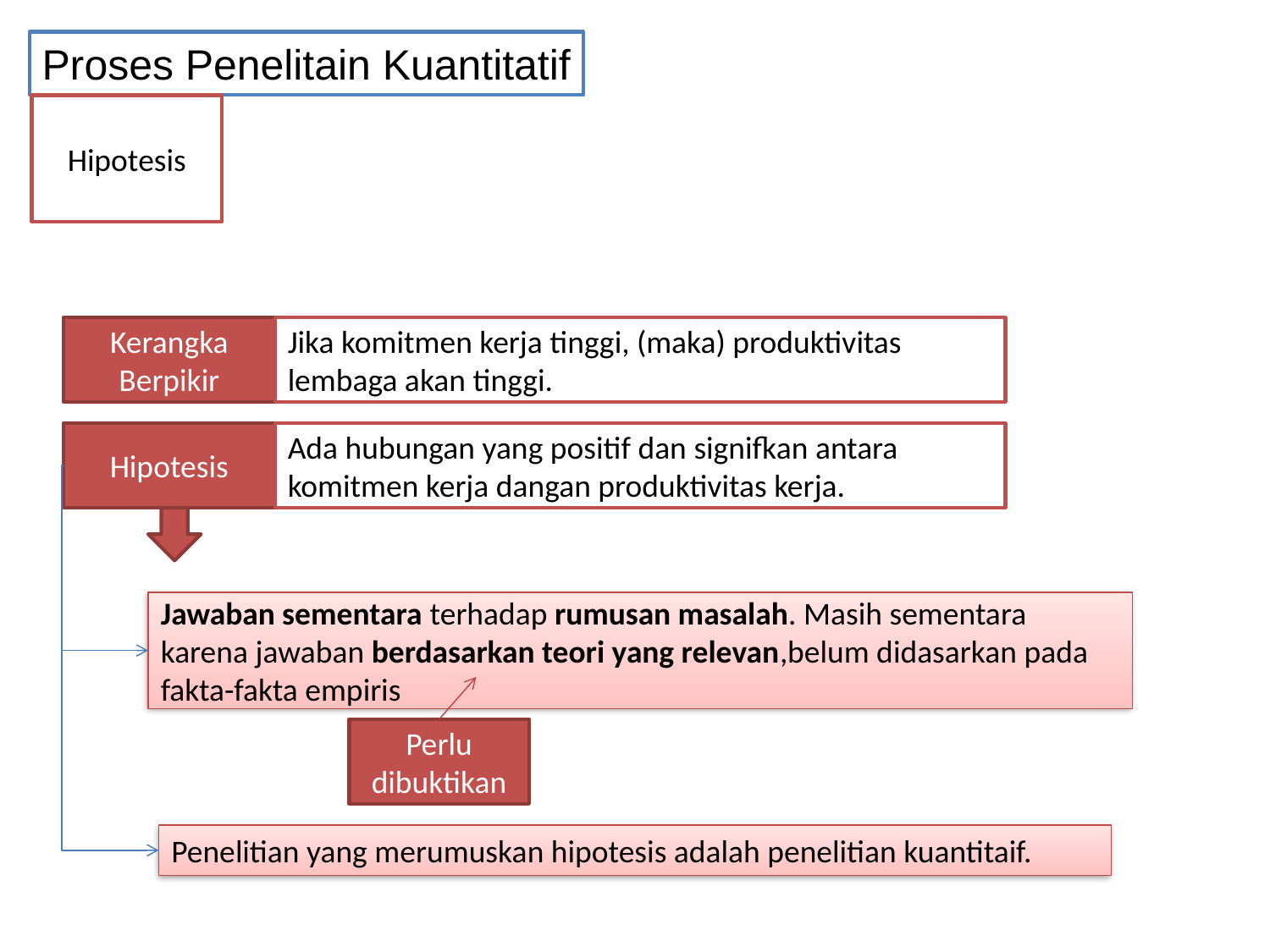

Proses Penelitain Kuantitatif
Hipotesis
Kerangka Berpikir
Jika komitmen kerja tinggi, (maka) produktivitas lembaga akan tinggi.
Hipotesis
Ada hubungan yang positif dan signifkan antara komitmen kerja dangan produktivitas kerja.

Jawaban sementara terhadap rumusan masalah. Masih sementara karena jawaban berdasarkan teori yang relevan,belum didasarkan pada fakta-fakta empiris
Perlu dibuktikan
Penelitian yang merumuskan hipotesis adalah penelitian kuantitaif.